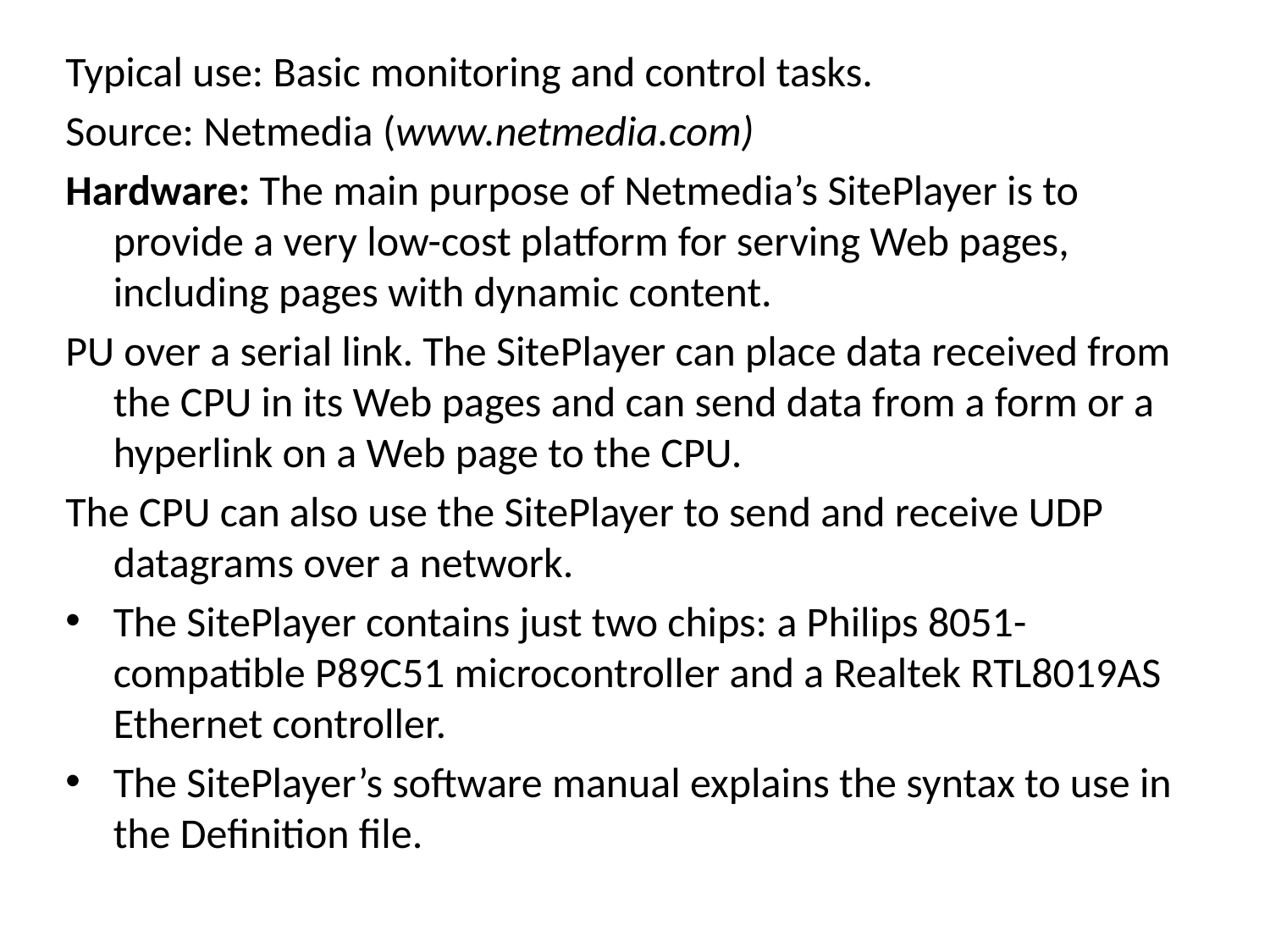

Typical use: Basic monitoring and control tasks.
Source: Netmedia (www.netmedia.com)
Hardware: The main purpose of Netmedia’s SitePlayer is to provide a very low-cost platform for serving Web pages, including pages with dynamic content.
PU over a serial link. The SitePlayer can place data received from the CPU in its Web pages and can send data from a form or a hyperlink on a Web page to the CPU.
The CPU can also use the SitePlayer to send and receive UDP datagrams over a network.
The SitePlayer contains just two chips: a Philips 8051-compatible P89C51 microcontroller and a Realtek RTL8019AS Ethernet controller.
The SitePlayer’s software manual explains the syntax to use in the Definition file.